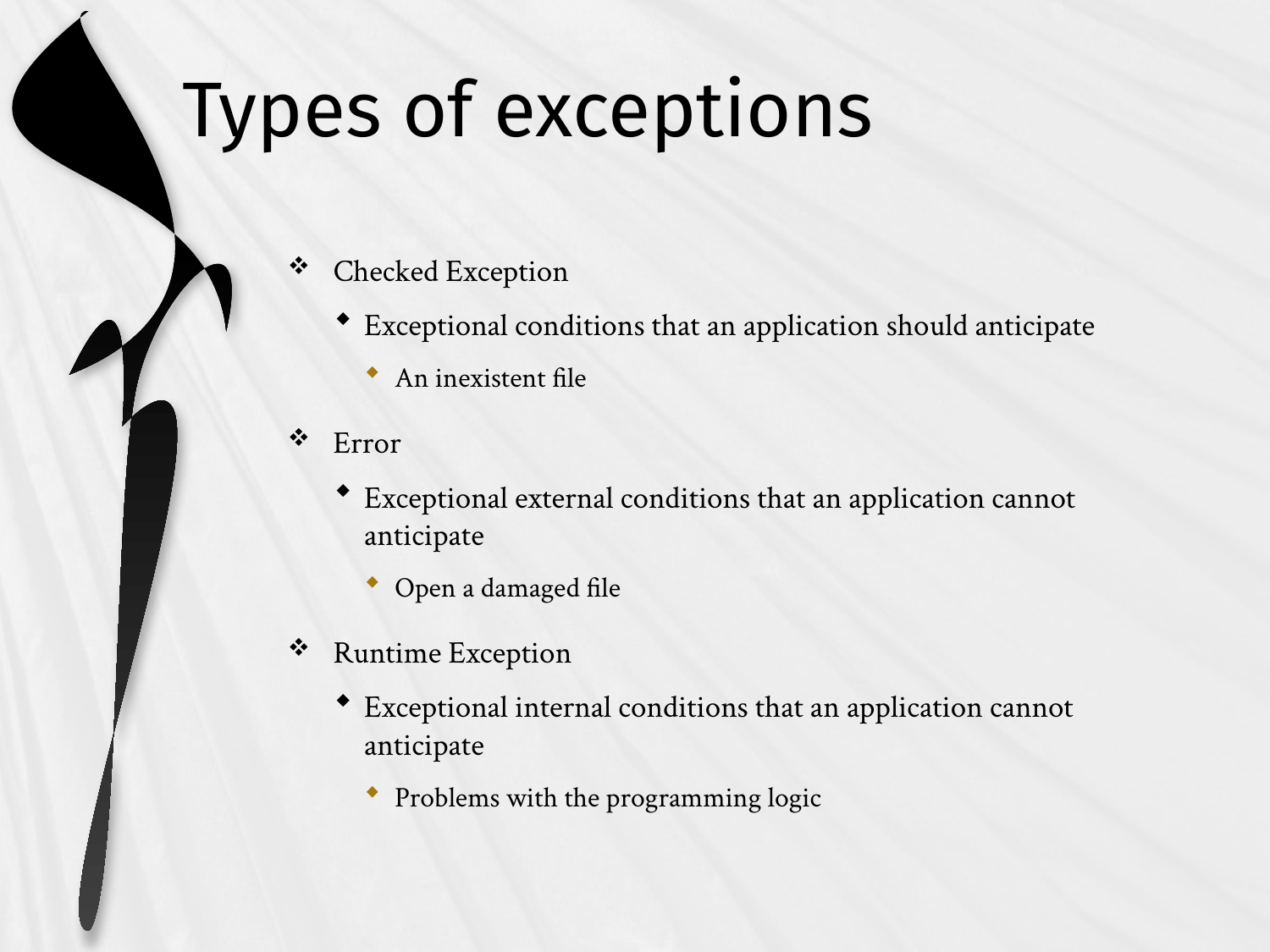

# Types of exceptions
Checked Exception
Exceptional conditions that an application should anticipate
An inexistent file
Error
Exceptional external conditions that an application cannot anticipate
Open a damaged file
Runtime Exception
Exceptional internal conditions that an application cannot anticipate
Problems with the programming logic